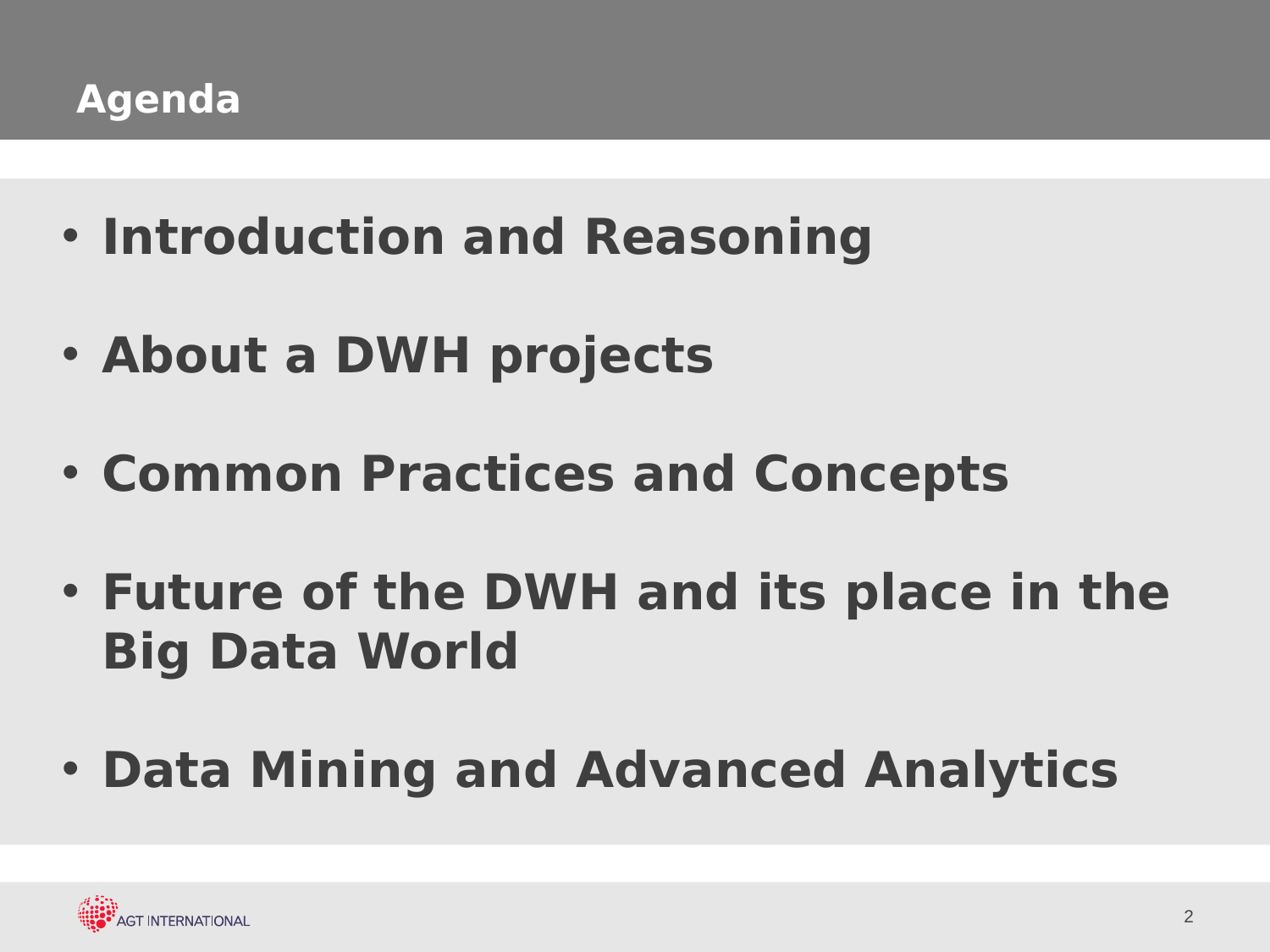

# Agenda
Introduction and Reasoning

About a DWH projects

Common Practices and Concepts

Future of the DWH and its place in the Big Data World

Data Mining and Advanced Analytics